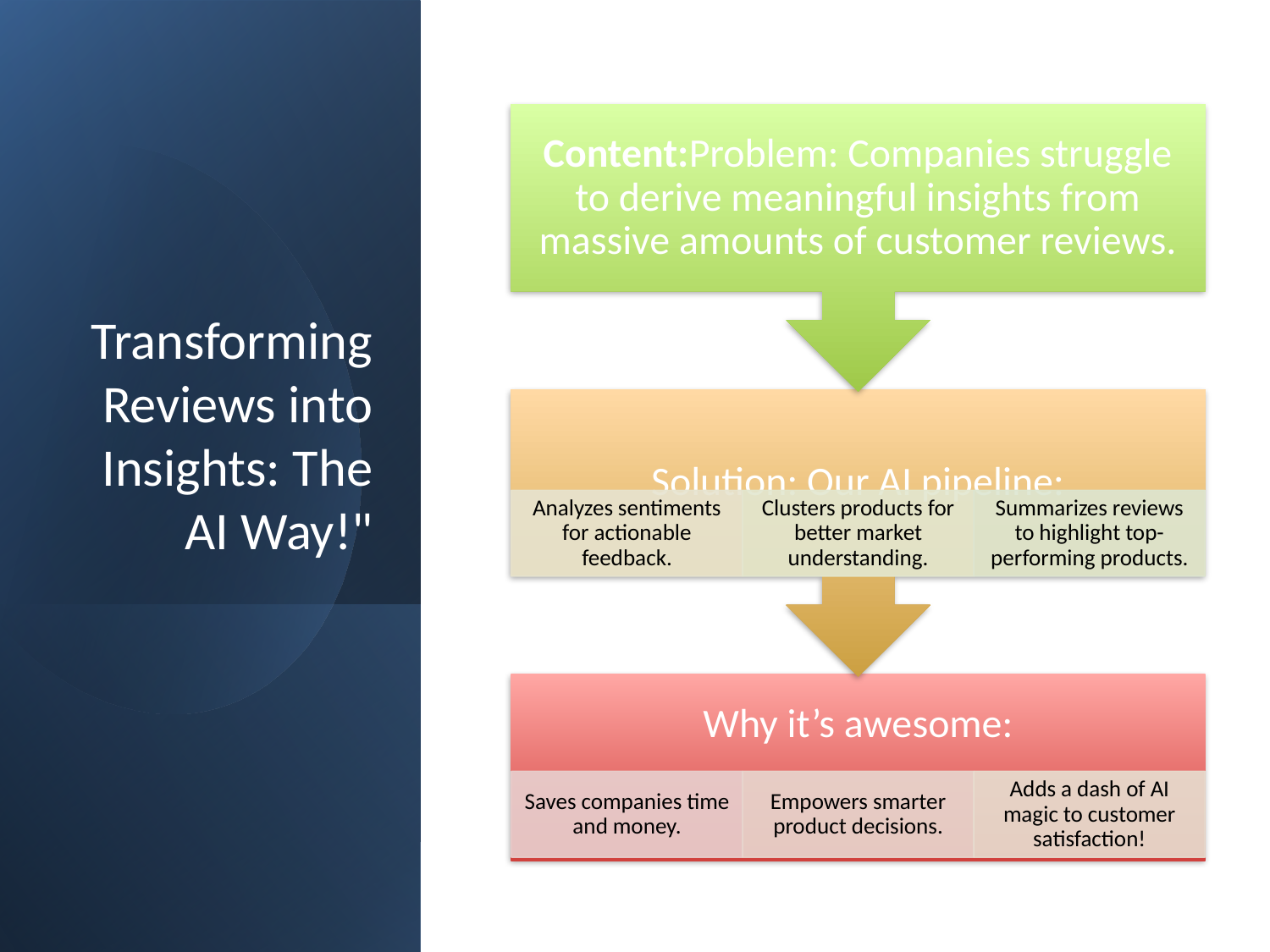

Why it’s awesome:
Saves companies time and money.
Empowers smarter product decisions.
Adds a dash of AI magic to customer satisfaction!
Solution: Our AI pipeline:
Analyzes sentiments for actionable feedback.
Clusters products for better market understanding.
Summarizes reviews to highlight top-performing products.
Content:Problem: Companies struggle to derive meaningful insights from massive amounts of customer reviews.

# Transforming Reviews into Insights: The AI Way!"